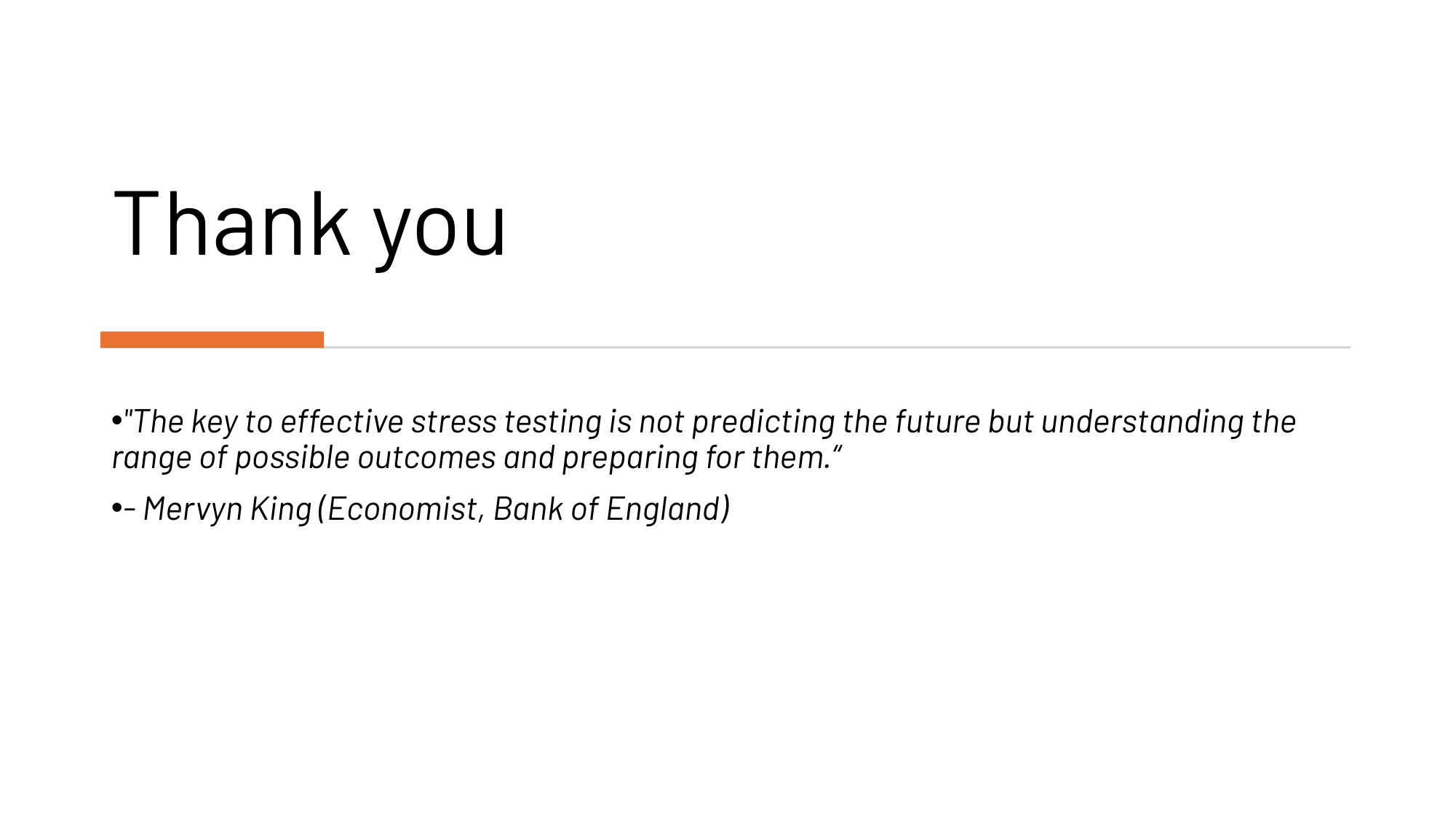

Thank you

"The key to effective stress testing is not predicting the future but understanding the range of possible outcomes and preparing for them.“
- Mervyn King (Economist, Bank of England)